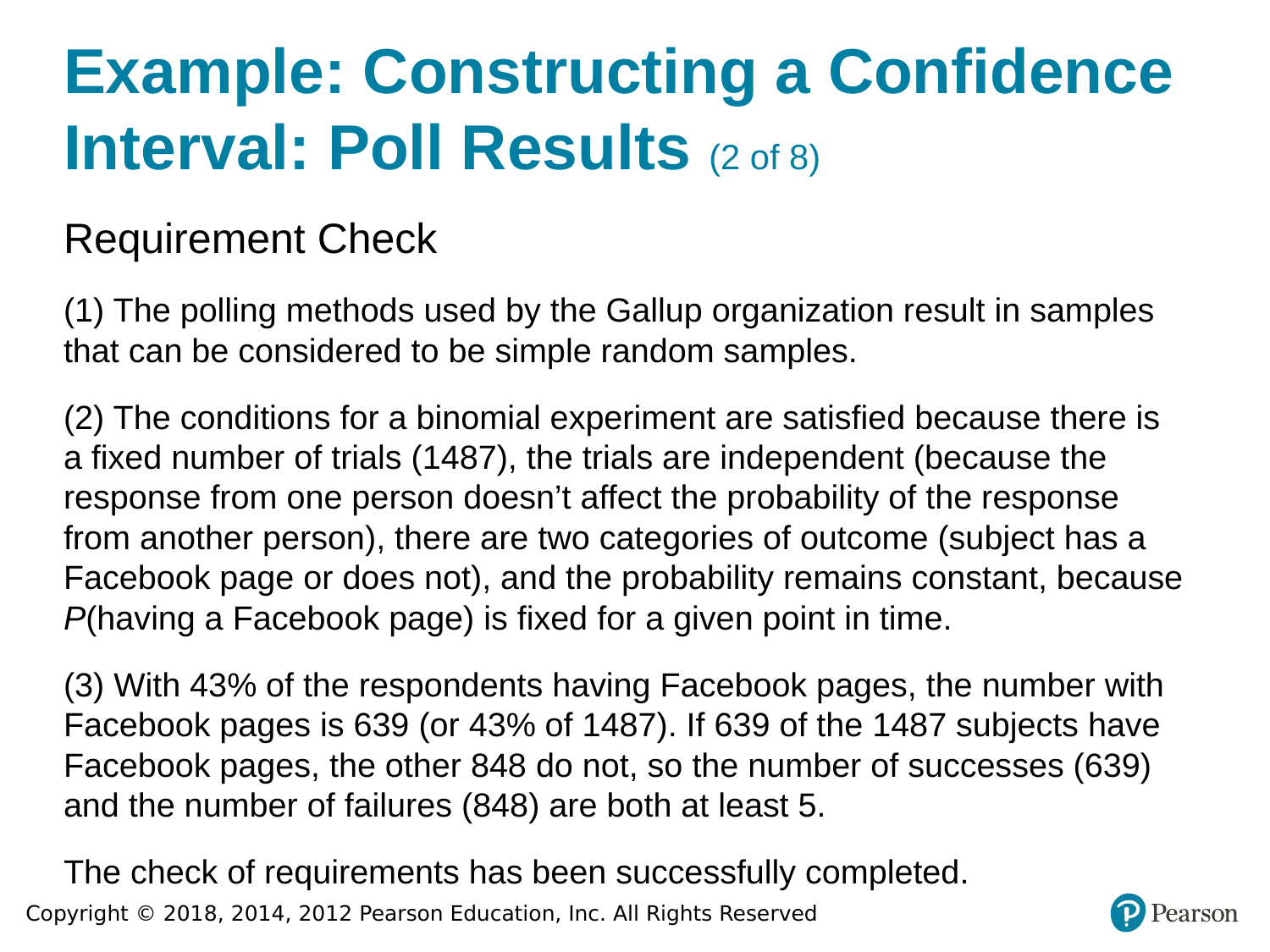

# Example: Constructing a Confidence Interval: Poll Results (2 of 8)
Requirement Check
(1) The polling methods used by the Gallup organization result in samples that can be considered to be simple random samples.
(2) The conditions for a binomial experiment are satisfied because there is a fixed number of trials (1487), the trials are independent (because the response from one person doesn’t affect the probability of the response from another person), there are two categories of outcome (subject has a Facebook page or does not), and the probability remains constant, because P(having a Facebook page) is fixed for a given point in time.
(3) With 43% of the respondents having Facebook pages, the number with Facebook pages is 639 (or 43% of 1487). If 639 of the 1487 subjects have Facebook pages, the other 848 do not, so the number of successes (639) and the number of failures (848) are both at least 5.
The check of requirements has been successfully completed.